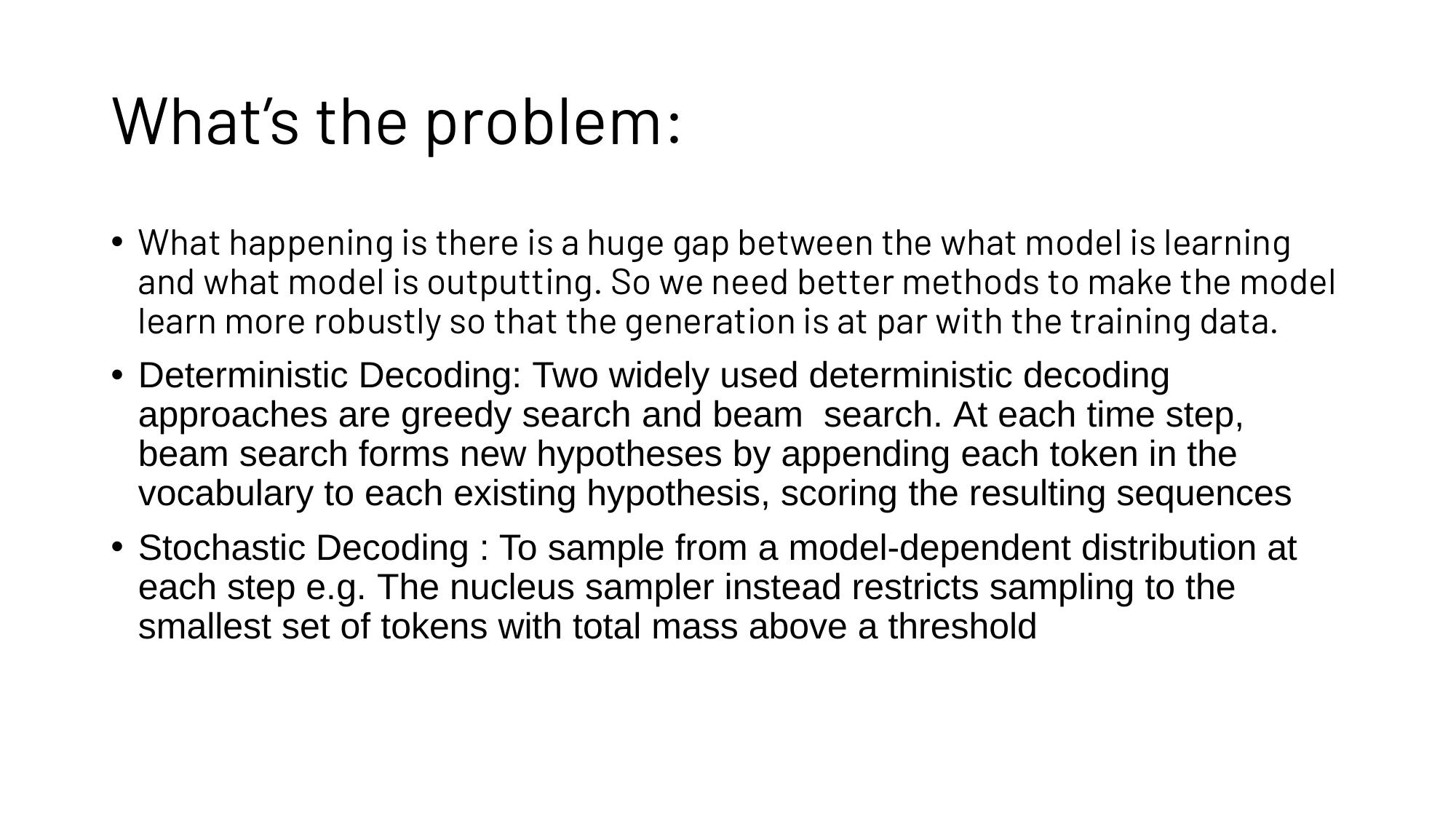

# What’s the problem:
What happening is there is a huge gap between the what model is learning and what model is outputting. So we need better methods to make the model learn more robustly so that the generation is at par with the training data.
Deterministic Decoding: Two widely used deterministic decoding approaches are greedy search and beam  search. At each time step, beam search forms new hypotheses by appending each token in the vocabulary to each existing hypothesis, scoring the resulting sequences
Stochastic Decoding : To sample from a model-dependent distribution at each step e.g. The nucleus sampler instead restricts sampling to the smallest set of tokens with total mass above a threshold